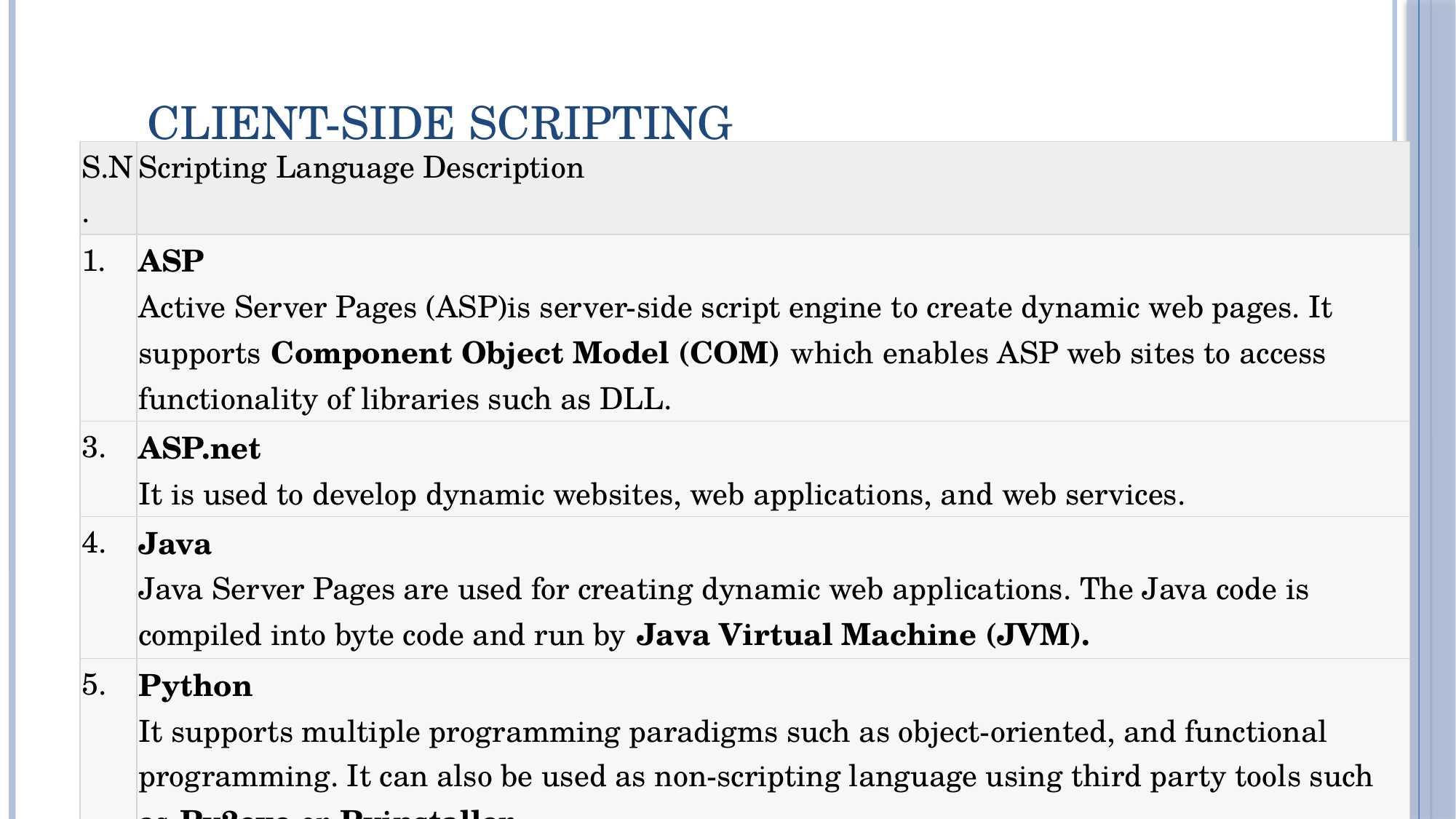

# Client-side Scripting
| S.N. | Scripting Language Description |
| --- | --- |
| 1. | ASP Active Server Pages (ASP)is server-side script engine to create dynamic web pages. It supports Component Object Model (COM) which enables ASP web sites to access functionality of libraries such as DLL. |
| 3. | ASP.net It is used to develop dynamic websites, web applications, and web services. |
| 4. | Java Java Server Pages are used for creating dynamic web applications. The Java code is compiled into byte code and run by Java Virtual Machine (JVM). |
| 5. | Python It supports multiple programming paradigms such as object-oriented, and functional programming. It can also be used as non-scripting language using third party tools such as Py2exe or Pyinstaller. |
| 6. | PHP It is an open source server-side scripting language. |